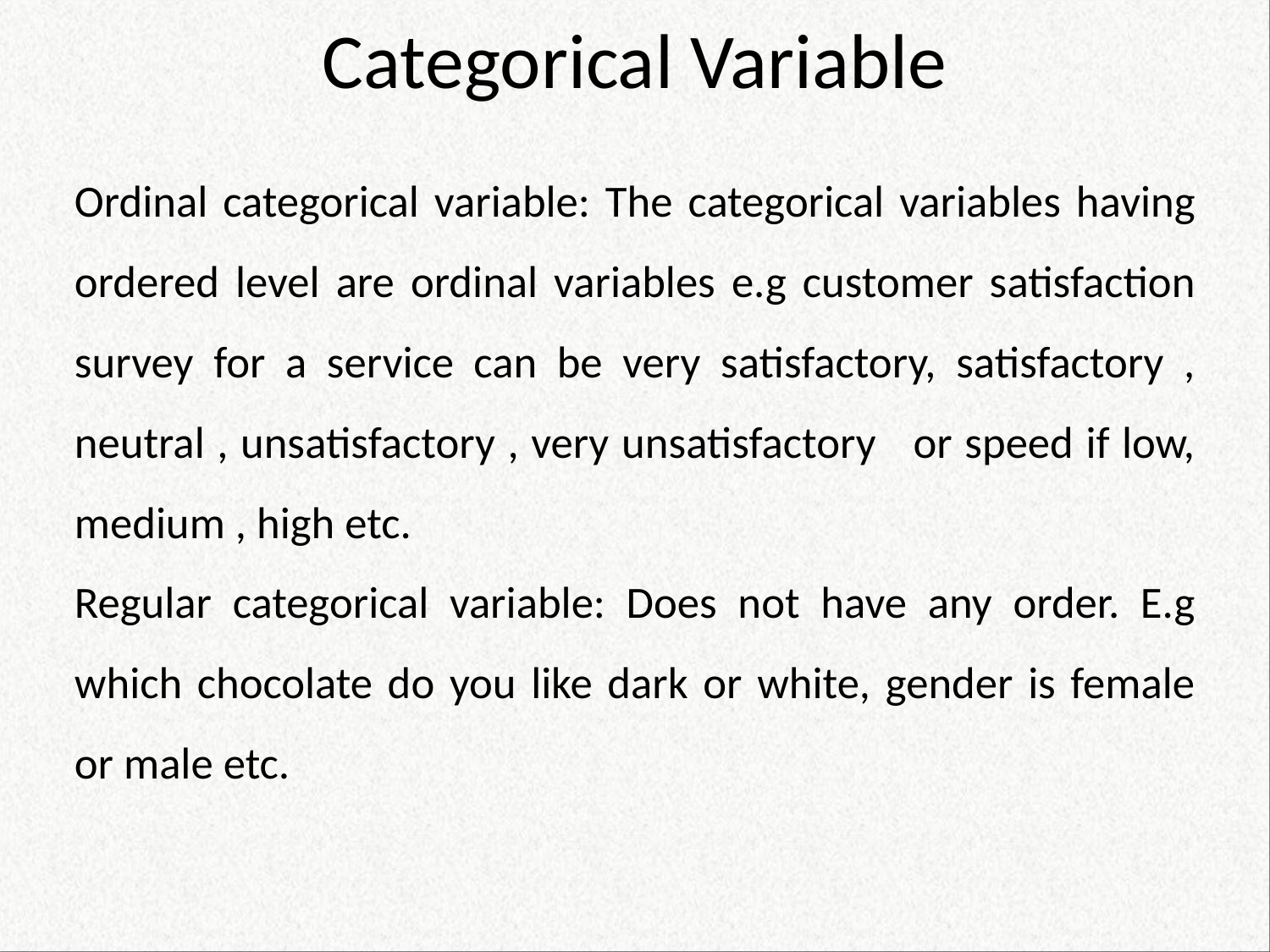

# Categorical Variable
Ordinal categorical variable: The categorical variables having ordered level are ordinal variables e.g customer satisfaction survey for a service can be very satisfactory, satisfactory , neutral , unsatisfactory , very unsatisfactory   or speed if low, medium , high etc.
Regular categorical variable: Does not have any order. E.g which chocolate do you like dark or white, gender is female or male etc.